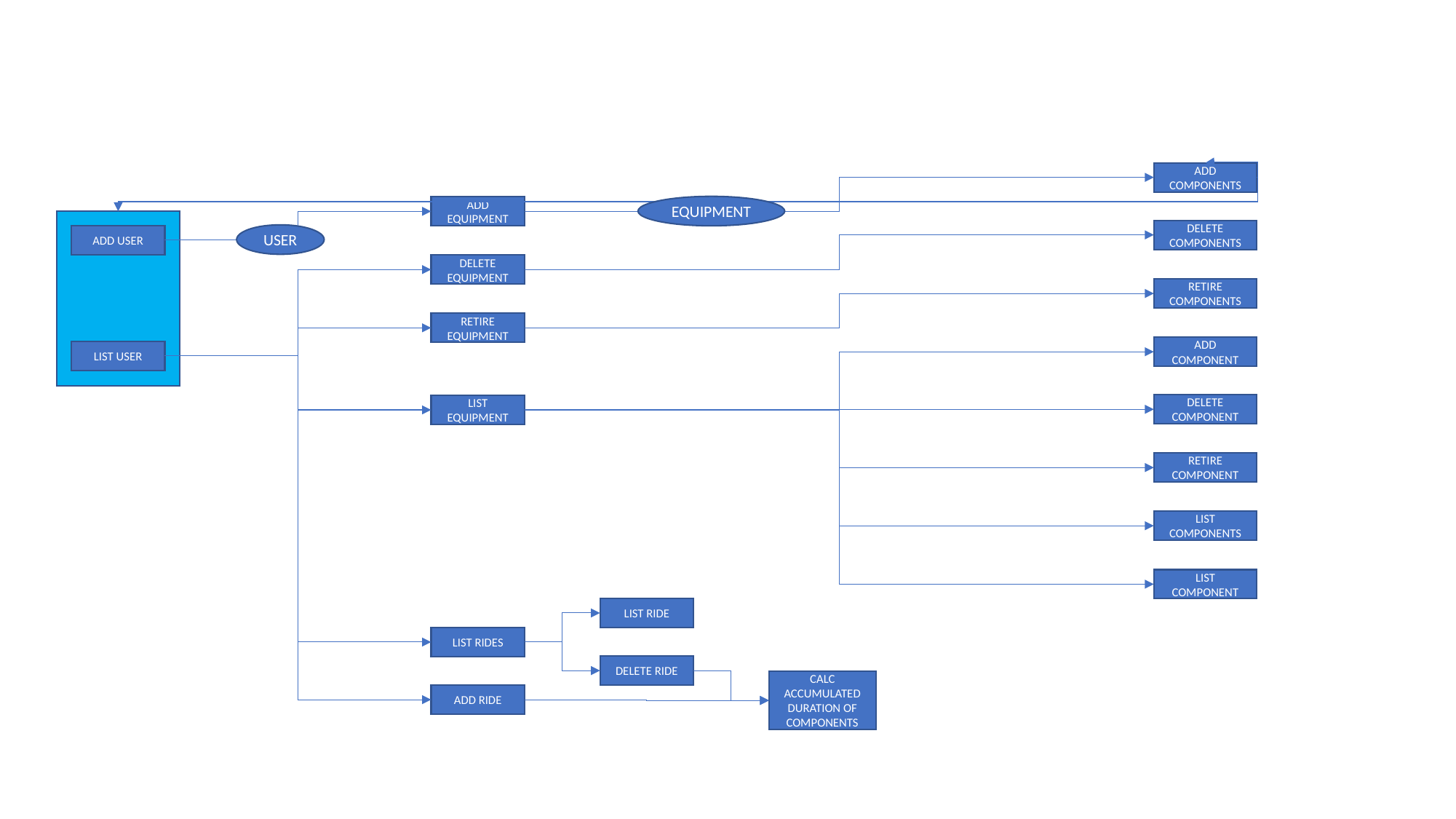

ADD COMPONENTS
EQUIPMENT
ADD EQUIPMENT

DELETE COMPONENTS
USER
ADD USER
DELETE EQUIPMENT
RETIRE COMPONENTS
RETIRE EQUIPMENT
ADD COMPONENT
LIST USER
DELETE COMPONENT
LIST EQUIPMENT
RETIRE COMPONENT
LIST COMPONENTS
LIST COMPONENT
LIST RIDE
LIST RIDES
DELETE RIDE
CALC ACCUMULATED DURATION OF COMPONENTS
ADD RIDE